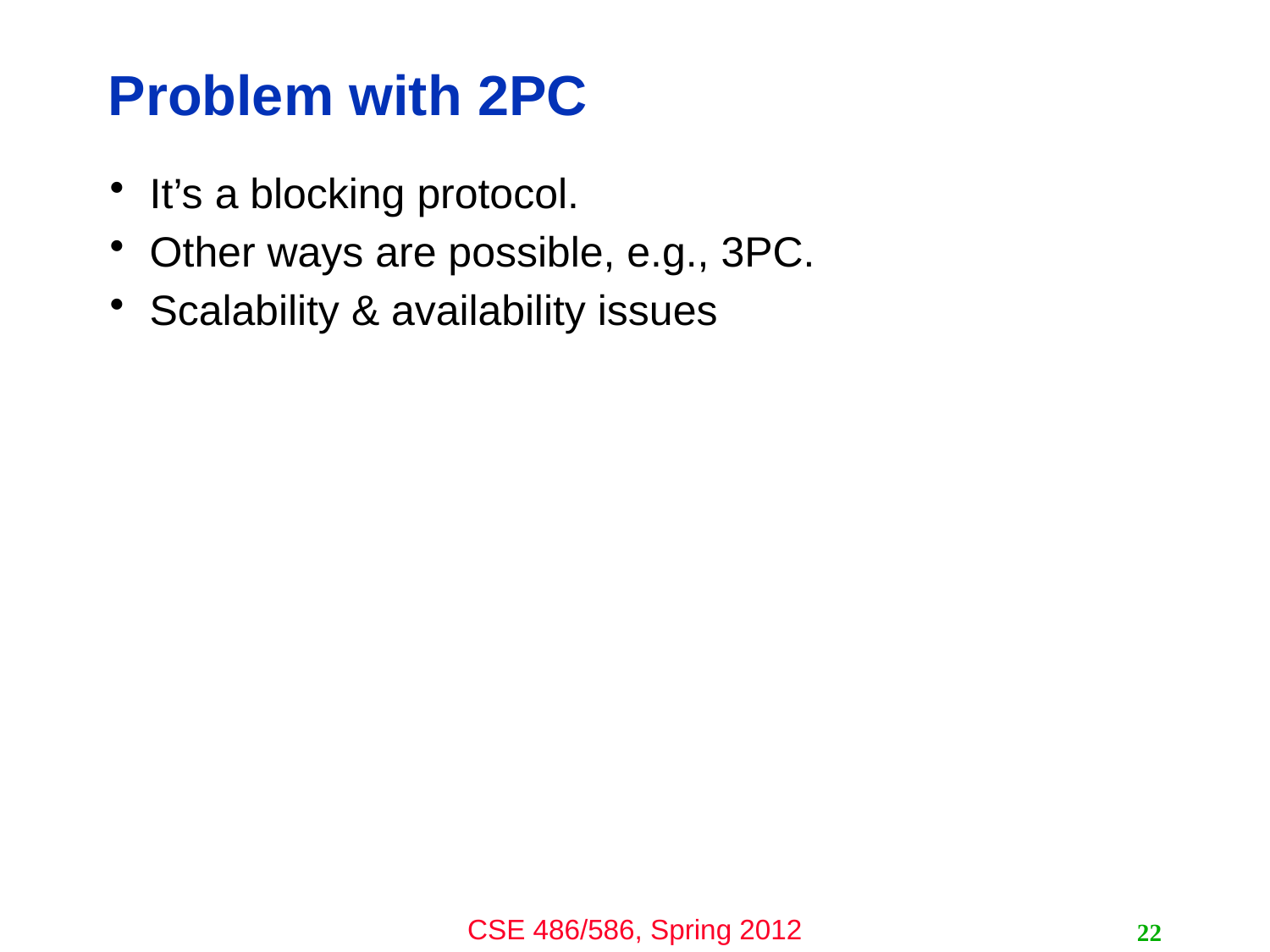

# Problem with 2PC
It’s a blocking protocol.
Other ways are possible, e.g., 3PC.
Scalability & availability issues
22